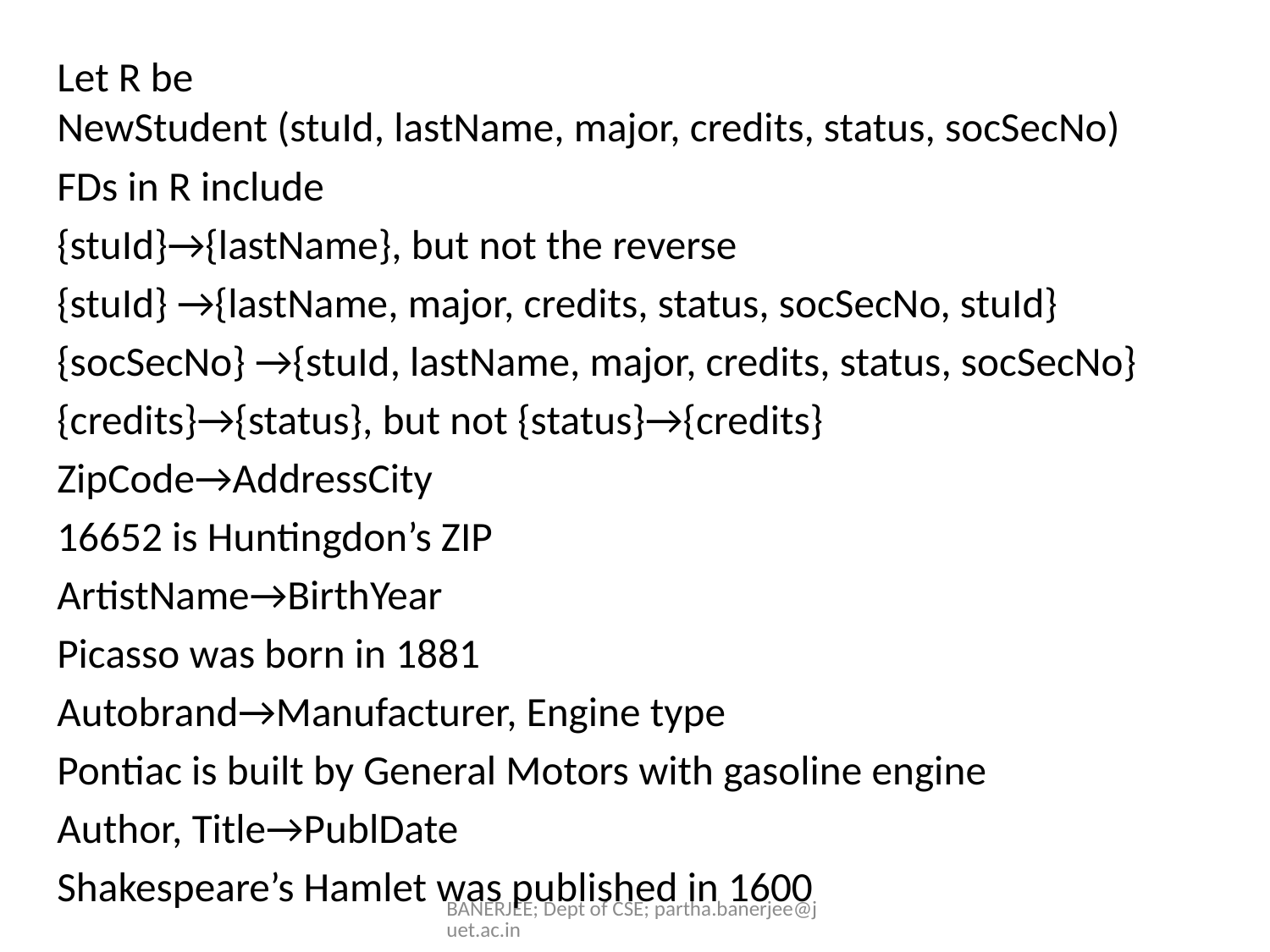

Let R be 
NewStudent (stuId, lastName, major, credits, status, socSecNo)
FDs in R include
{stuId}→{lastName}, but not the reverse
{stuId} →{lastName, major, credits, status, socSecNo, stuId}
{socSecNo} →{stuId, lastName, major, credits, status, socSecNo}
{credits}→{status}, but not {status}→{credits}
ZipCode→AddressCity
16652 is Huntingdon’s ZIP
ArtistName→BirthYear
Picasso was born in 1881
Autobrand→Manufacturer, Engine type
Pontiac is built by General Motors with gasoline engine
Author, Title→PublDate
Shakespeare’s Hamlet was published in 1600

BANERJEE; Dept of CSE; partha.banerjee@juet.ac.in